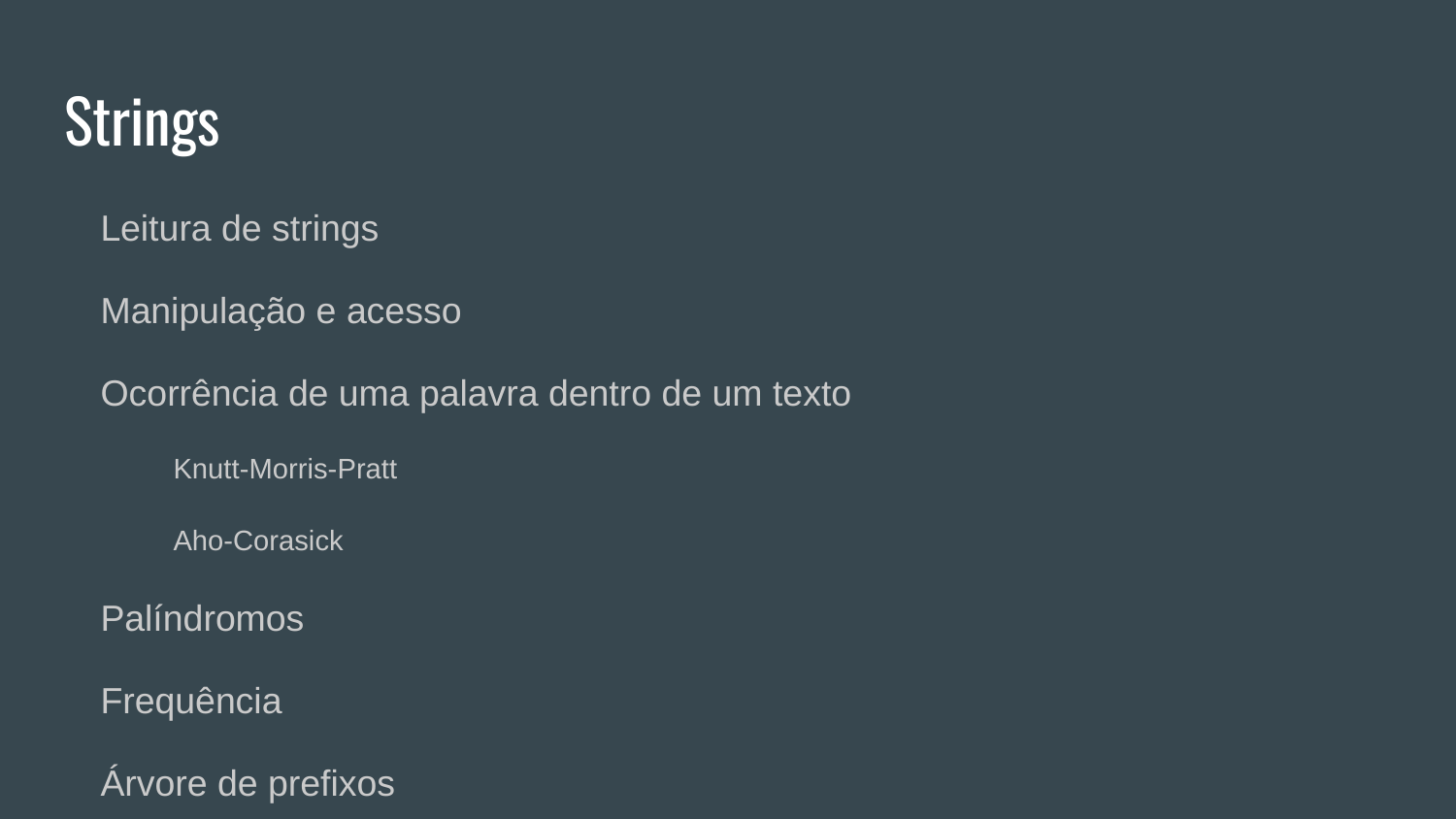

# Strings
Leitura de strings
Manipulação e acesso
Ocorrência de uma palavra dentro de um texto
Knutt-Morris-Pratt
Aho-Corasick
Palíndromos
Frequência
Árvore de prefixos